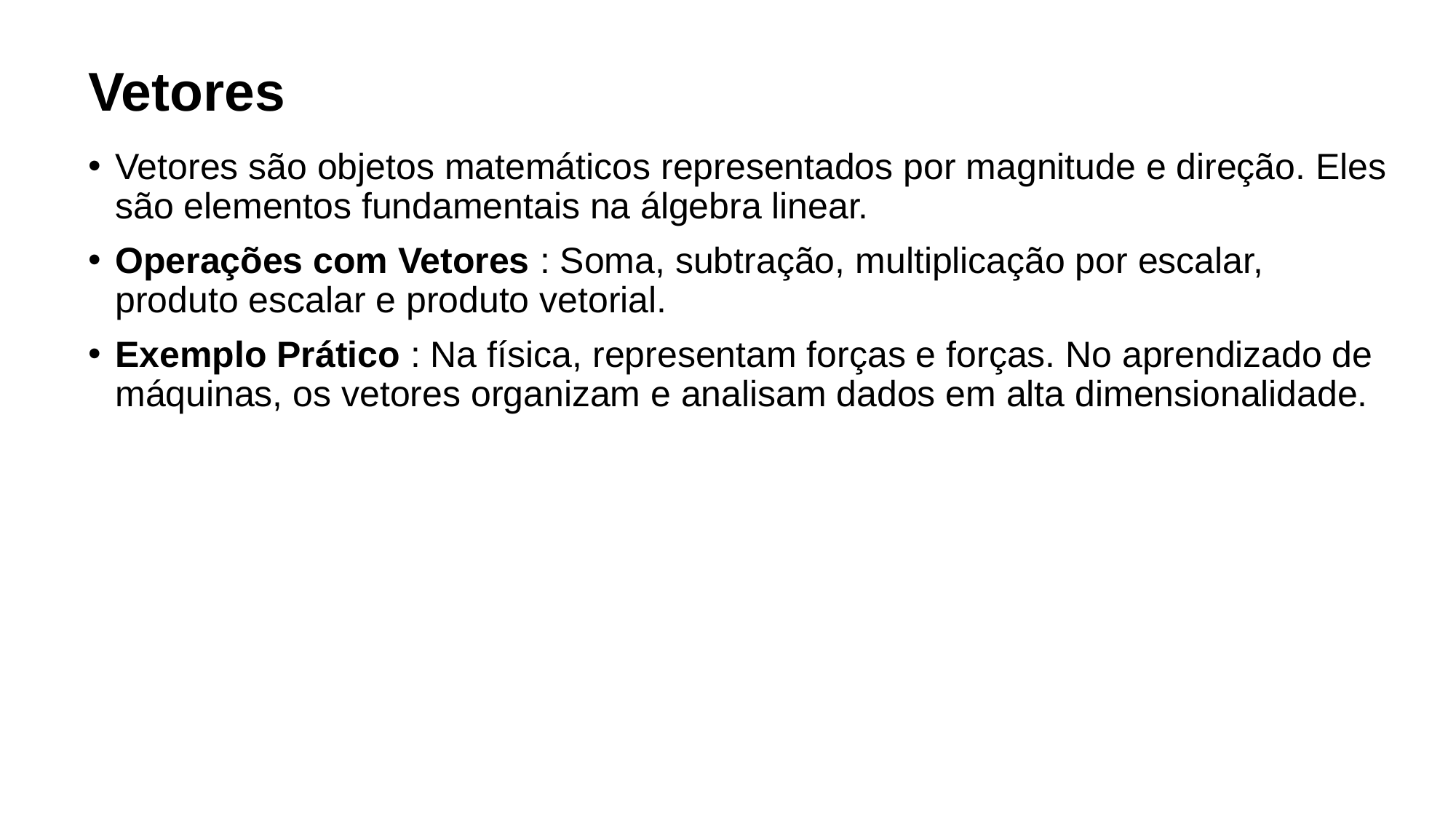

# Vetores
Vetores são objetos matemáticos representados por magnitude e direção. Eles são elementos fundamentais na álgebra linear.
Operações com Vetores : Soma, subtração, multiplicação por escalar, produto escalar e produto vetorial.
Exemplo Prático : Na física, representam forças e forças. No aprendizado de máquinas, os vetores organizam e analisam dados em alta dimensionalidade.